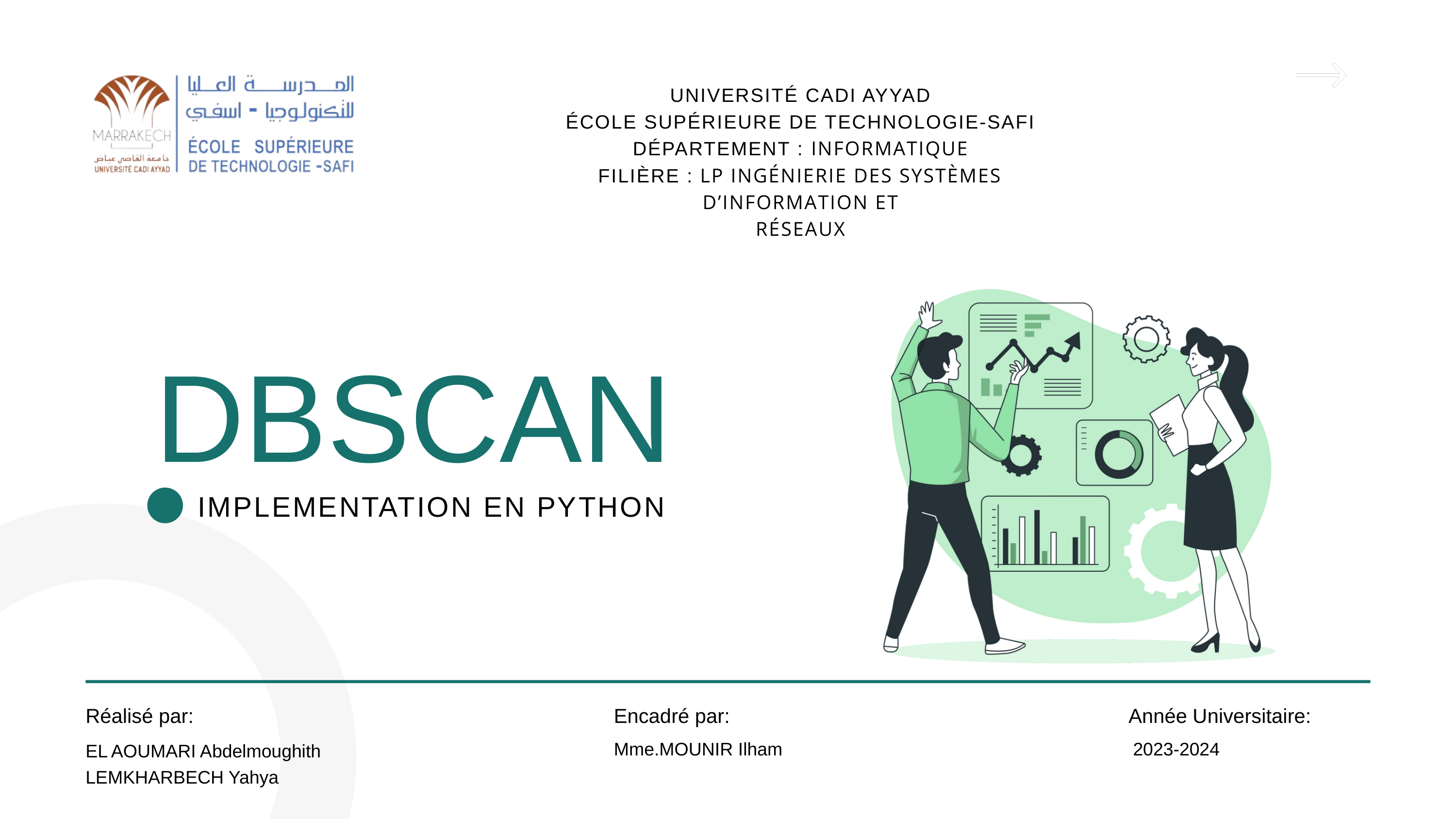

UNIVERSITÉ CADI AYYAD
ÉCOLE SUPÉRIEURE DE TECHNOLOGIE-SAFI
DÉPARTEMENT : INFORMATIQUE
FILIÈRE : LP INGÉNIERIE DES SYSTÈMES D’INFORMATION ET
RÉSEAUX

 DBSCAN
IMPLEMENTATION EN PYTHON

Réalisé par:
Encadré par:
Année Universitaire:
Mme.MOUNIR Ilham
2023-2024
EL AOUMARI Abdelmoughith
LEMKHARBECH Yahya